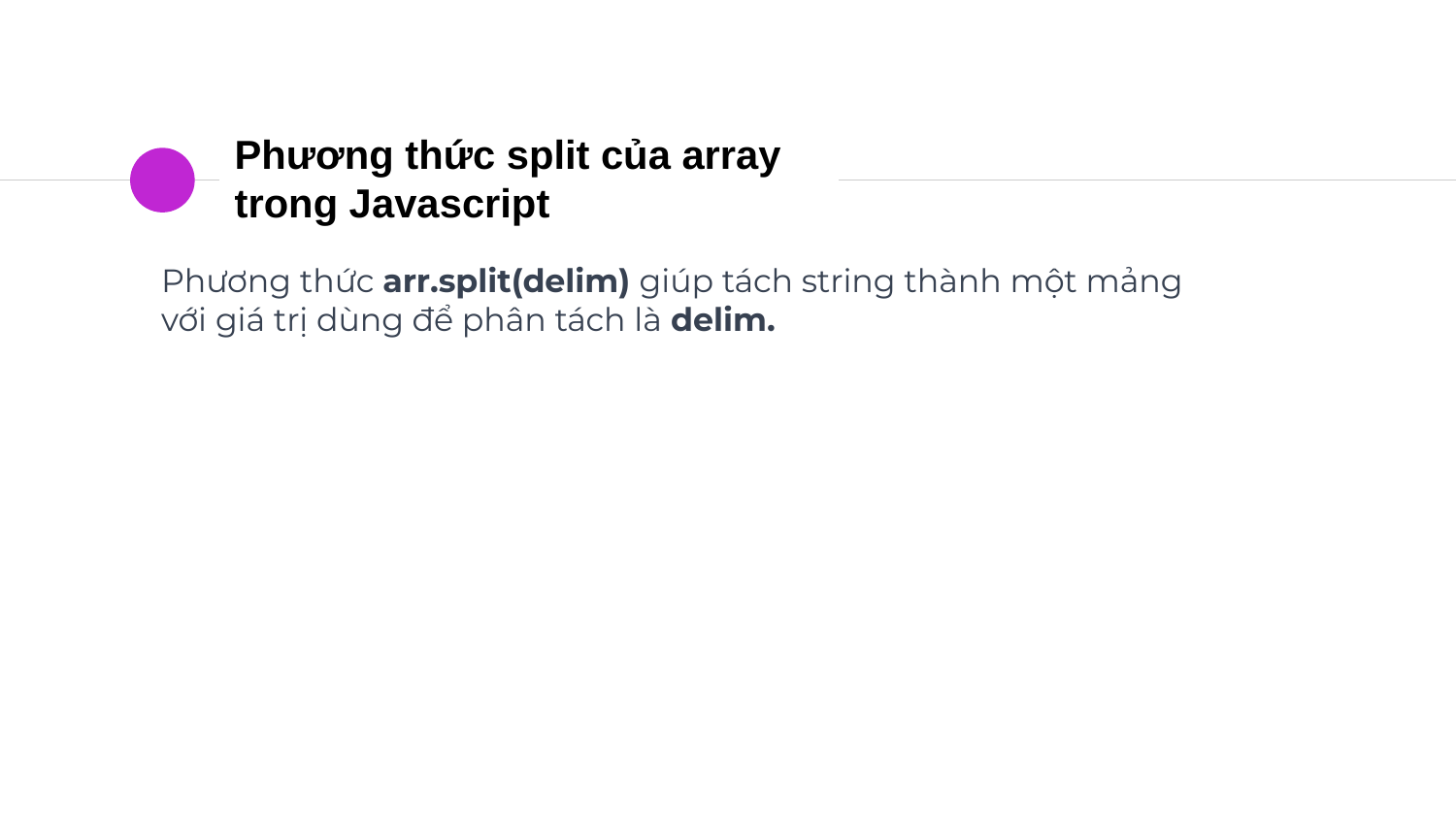

# Phương thức split của array trong Javascript
Phương thức arr.split(delim) giúp tách string thành một mảng với giá trị dùng để phân tách là delim.